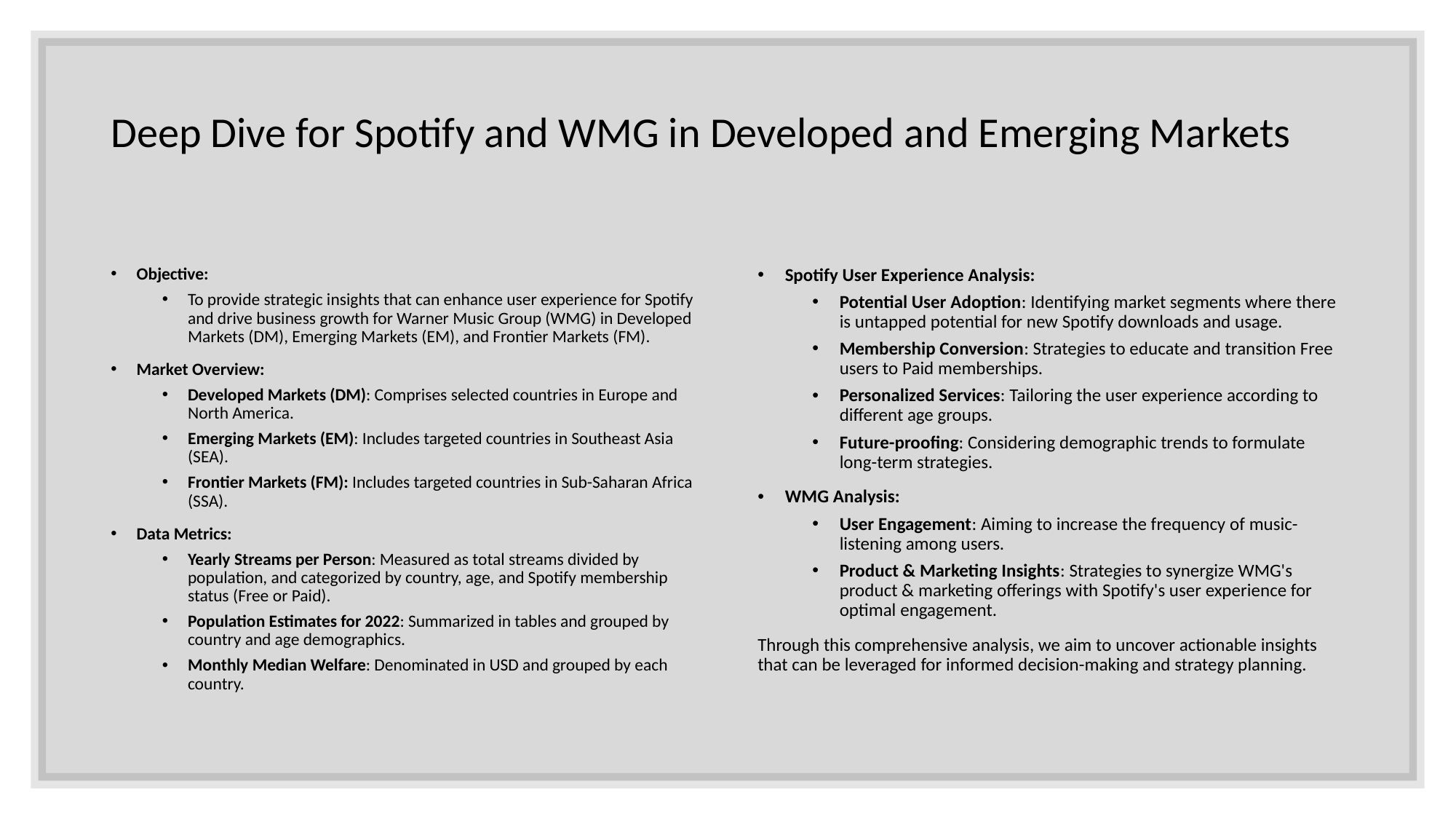

# Deep Dive for Spotify and WMG in Developed and Emerging Markets
Objective:
To provide strategic insights that can enhance user experience for Spotify and drive business growth for Warner Music Group (WMG) in Developed Markets (DM), Emerging Markets (EM), and Frontier Markets (FM).
Market Overview:
Developed Markets (DM): Comprises selected countries in Europe and North America.
Emerging Markets (EM): Includes targeted countries in Southeast Asia (SEA).
Frontier Markets (FM): Includes targeted countries in Sub-Saharan Africa (SSA).
Data Metrics:
Yearly Streams per Person: Measured as total streams divided by population, and categorized by country, age, and Spotify membership status (Free or Paid).
Population Estimates for 2022: Summarized in tables and grouped by country and age demographics.
Monthly Median Welfare: Denominated in USD and grouped by each country.
Spotify User Experience Analysis:
Potential User Adoption: Identifying market segments where there is untapped potential for new Spotify downloads and usage.
Membership Conversion: Strategies to educate and transition Free users to Paid memberships.
Personalized Services: Tailoring the user experience according to different age groups.
Future-proofing: Considering demographic trends to formulate long-term strategies.
WMG Analysis:
User Engagement: Aiming to increase the frequency of music-listening among users.
Product & Marketing Insights: Strategies to synergize WMG's product & marketing offerings with Spotify's user experience for optimal engagement.
Through this comprehensive analysis, we aim to uncover actionable insights that can be leveraged for informed decision-making and strategy planning.